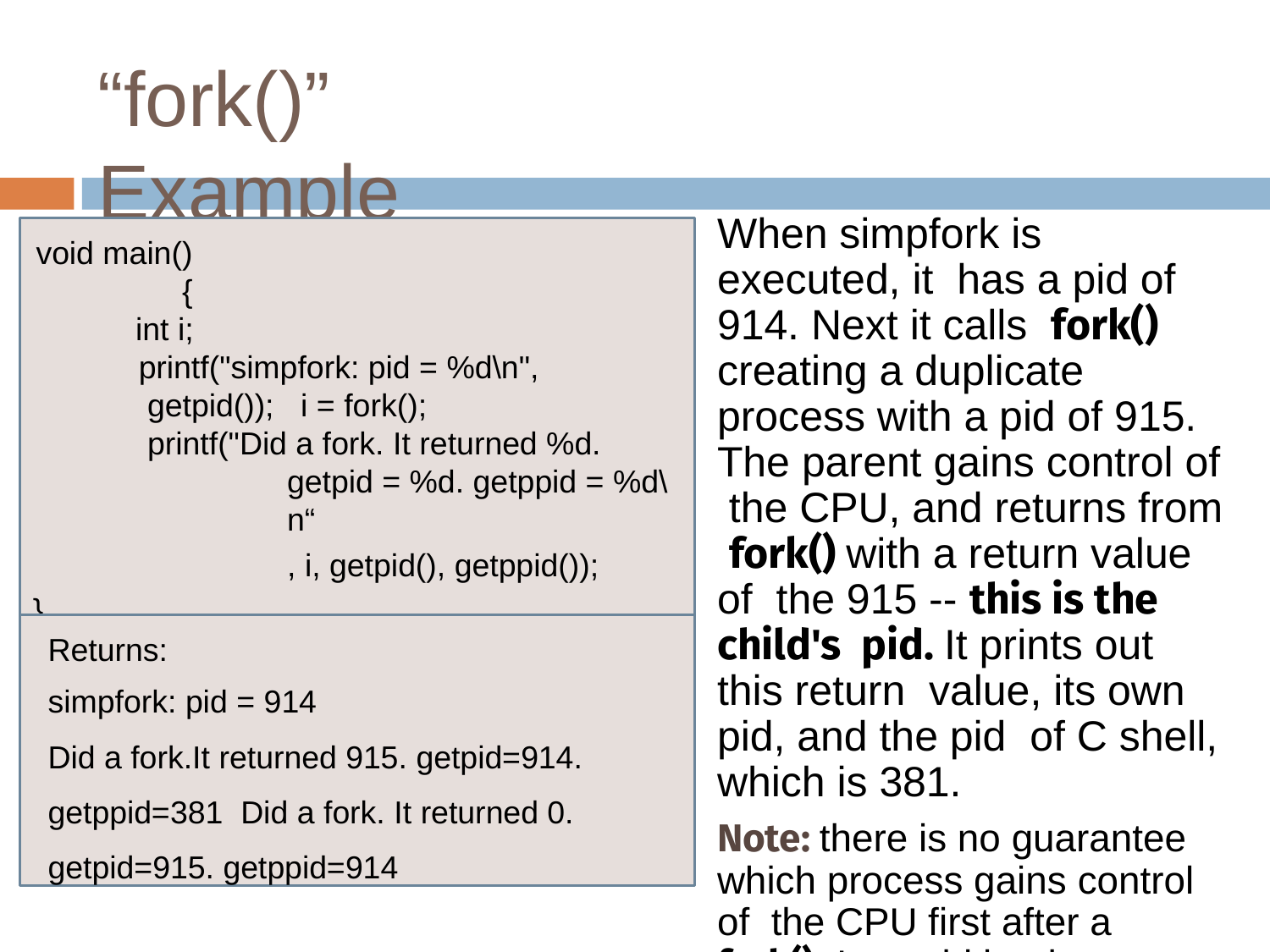

# “fork()” Example
When simpfork is executed, it  has a pid of 914. Next it calls  fork() creating a duplicate  process with a pid of 915.
The parent gains control of  the CPU, and returns from  fork() with a return value of  the 915 -- this is the child's  pid. It prints out this return  value, its own pid, and the pid  of C shell, which is 381.
Note: there is no guarantee  which process gains control of  the CPU first after a fork(). It  could be the parent, and it could  be the child.
void main() {
int i;
printf("simpfork: pid = %d\n", getpid());   i = fork();
printf("Did a fork. It returned %d.
getpid = %d. getppid = %d\n“
, i, getpid(), getppid());
}
Returns:
simpfork: pid = 914
Did a fork.It returned 915. getpid=914. getppid=381  Did a fork. It returned 0. getpid=915. getppid=914